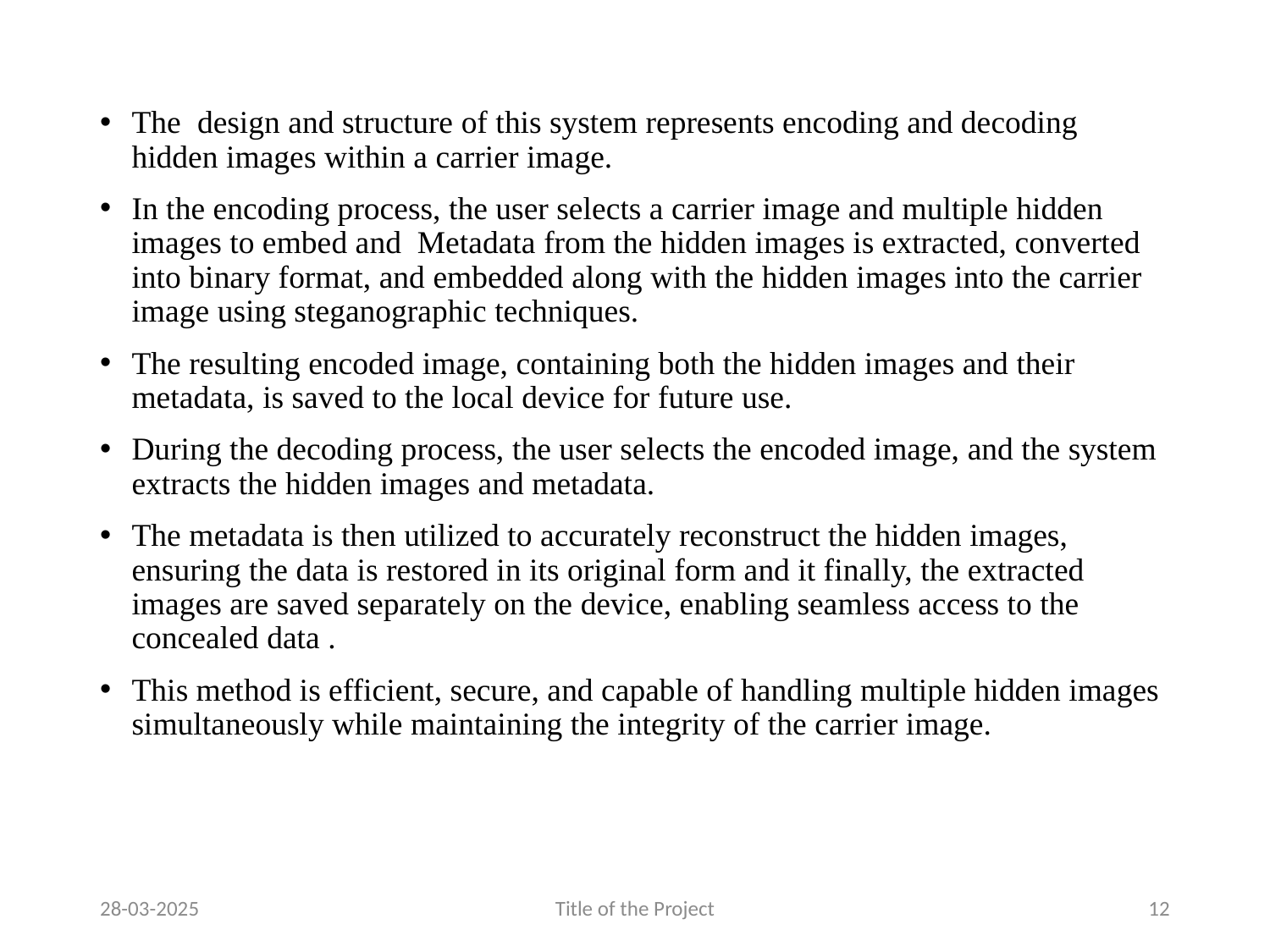

The  design and structure of this system represents encoding and decoding hidden images within a carrier image.
In the encoding process, the user selects a carrier image and multiple hidden images to embed and  Metadata from the hidden images is extracted, converted into binary format, and embedded along with the hidden images into the carrier image using steganographic techniques.
The resulting encoded image, containing both the hidden images and their metadata, is saved to the local device for future use.
During the decoding process, the user selects the encoded image, and the system extracts the hidden images and metadata.
The metadata is then utilized to accurately reconstruct the hidden images, ensuring the data is restored in its original form and it finally, the extracted images are saved separately on the device, enabling seamless access to the concealed data .
This method is efficient, secure, and capable of handling multiple hidden images simultaneously while maintaining the integrity of the carrier image.
28-03-2025
Title of the Project
12